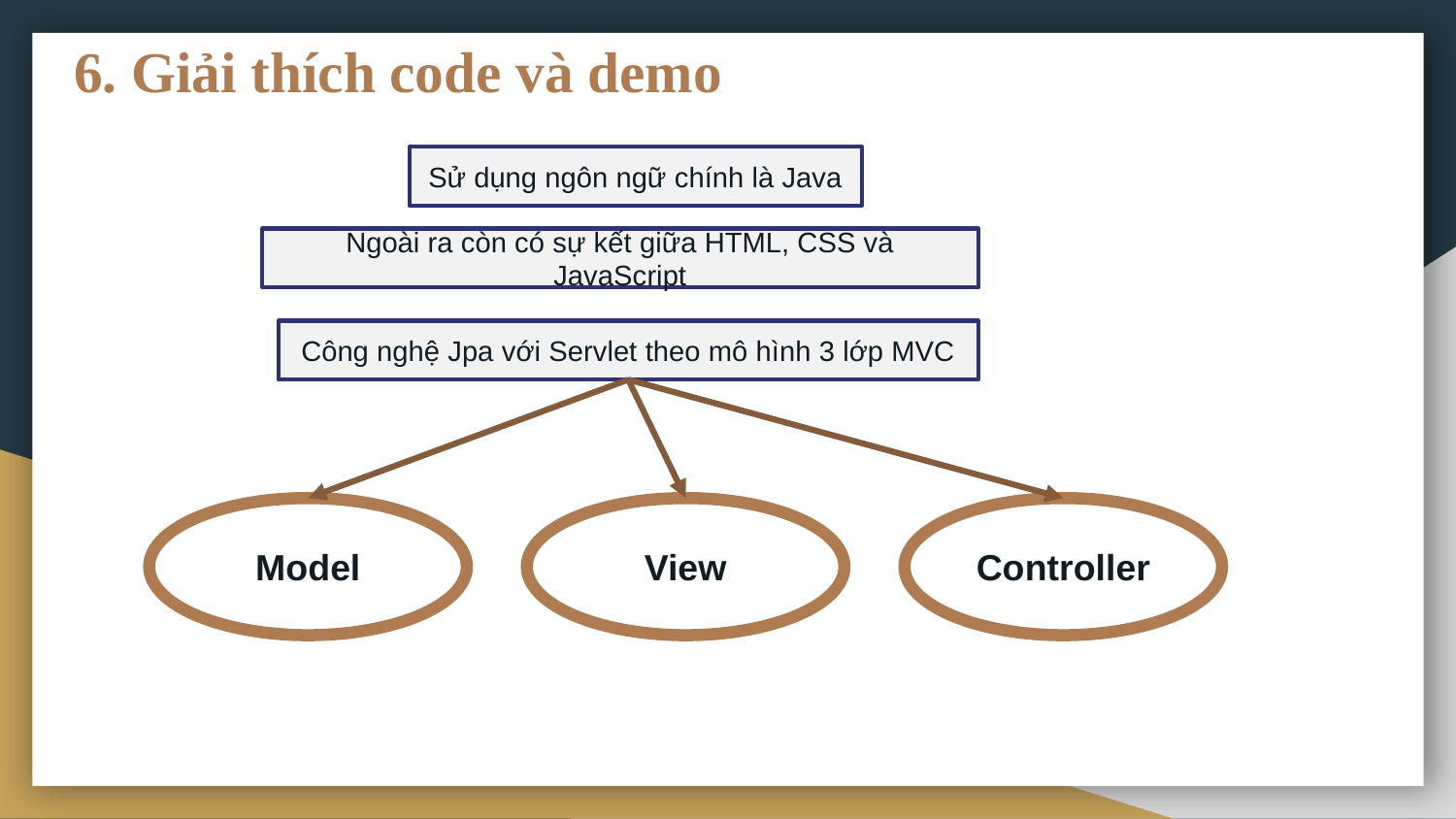

# 6. Giải thích code và demo
Sử dụng ngôn ngữ chính là Java
Ngoài ra còn có sự kết giữa HTML, CSS và JavaScript
Công nghệ Jpa với Servlet theo mô hình 3 lớp MVC
Controller
Model
View